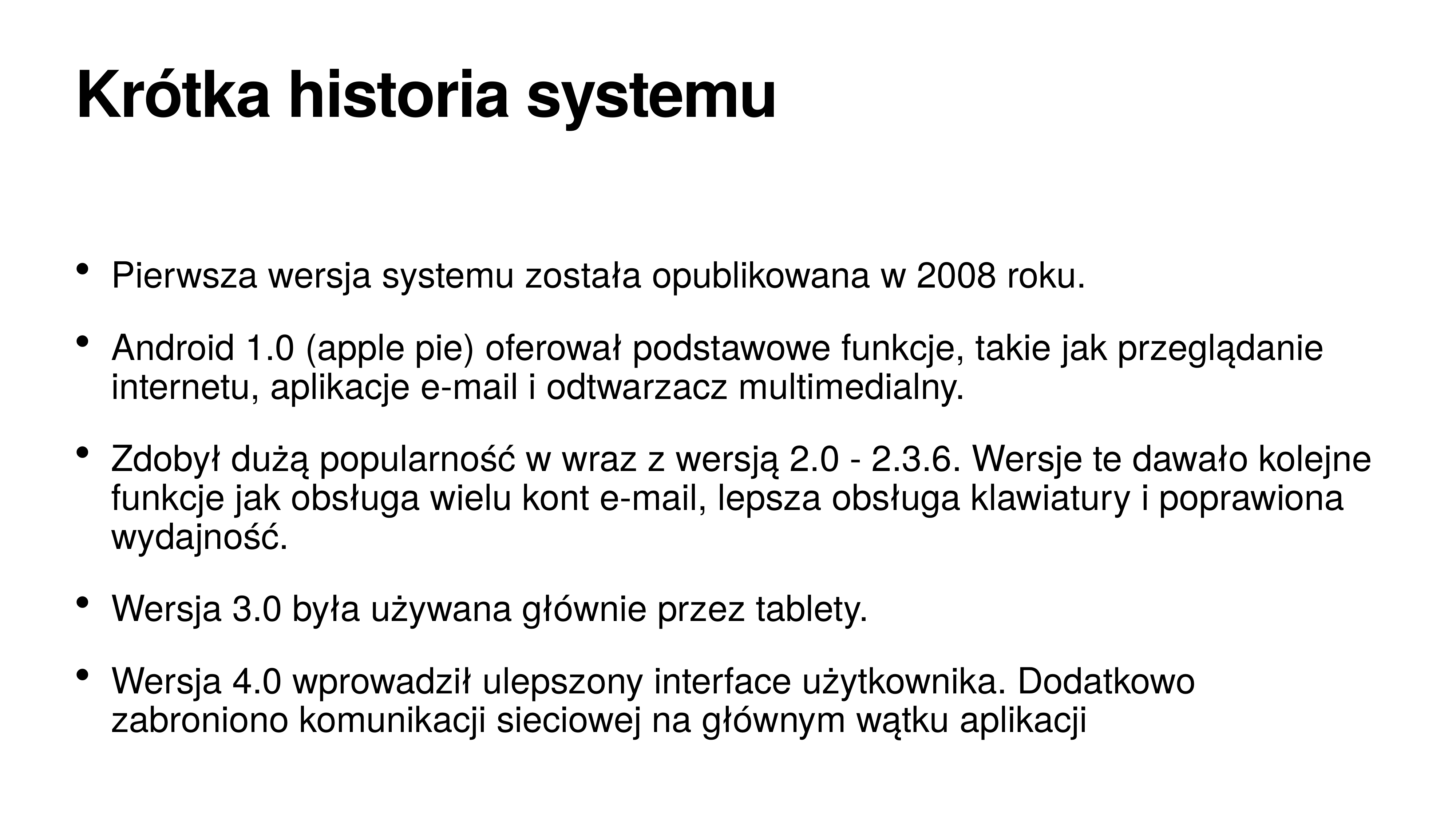

# Krótka historia systemu

Pierwsza wersja systemu została opublikowana w 2008 roku.
Android 1.0 (apple pie) oferował podstawowe funkcje, takie jak przeglądanie internetu, aplikacje e-mail i odtwarzacz multimedialny.
Zdobył dużą popularność w wraz z wersją 2.0 - 2.3.6. Wersje te dawało kolejne funkcje jak obsługa wielu kont e-mail, lepsza obsługa klawiatury i poprawiona wydajność.
Wersja 3.0 była używana głównie przez tablety.
Wersja 4.0 wprowadził ulepszony interface użytkownika. Dodatkowo zabroniono komunikacji sieciowej na głównym wątku aplikacji